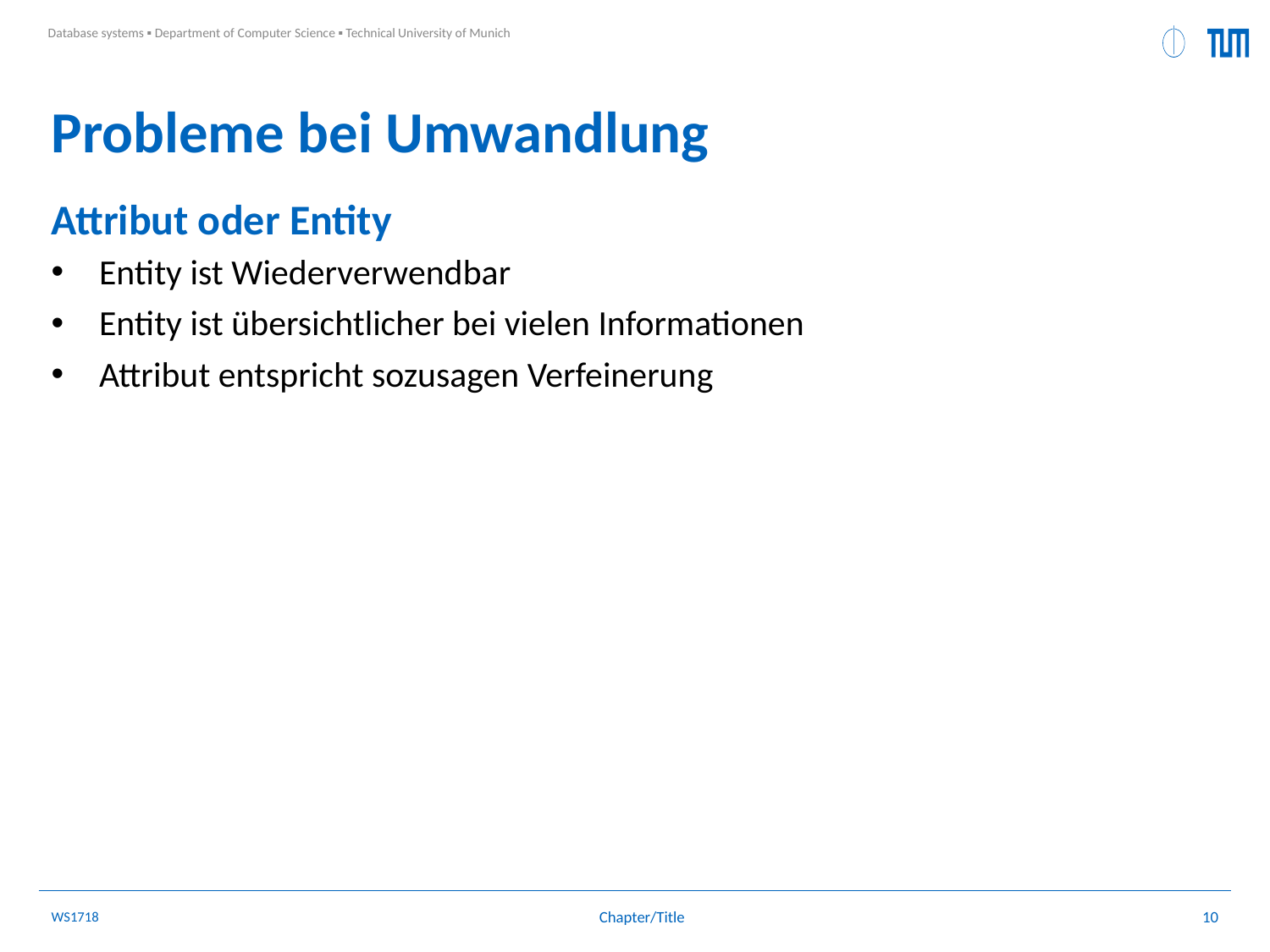

# Probleme bei Umwandlung
Attribut oder Entity
Entity ist Wiederverwendbar
Entity ist übersichtlicher bei vielen Informationen
Attribut entspricht sozusagen Verfeinerung

WS1718
10
Chapter/Title